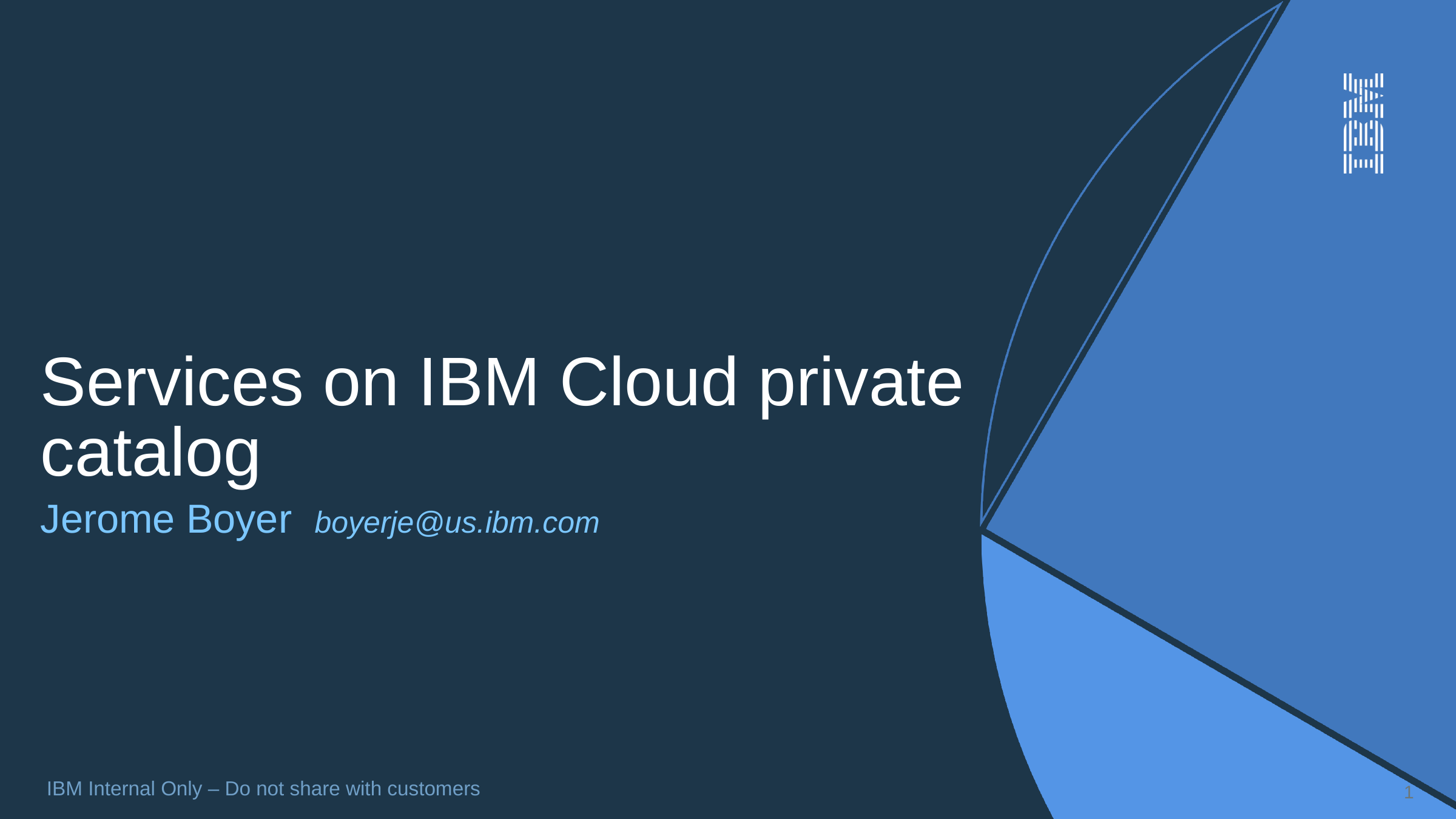

# Services on IBM Cloud private catalog
Jerome Boyer  boyerje@us.ibm.com
1